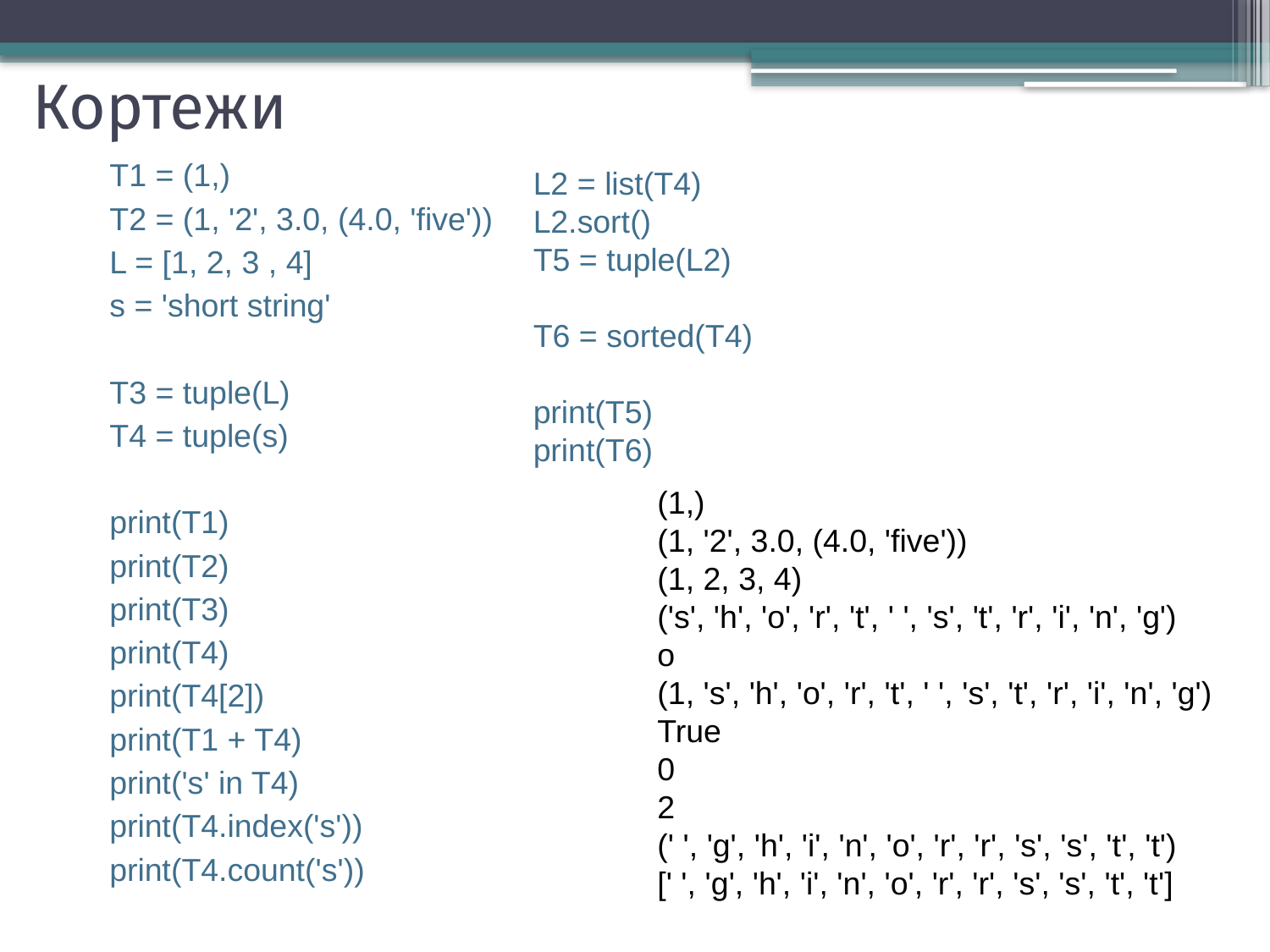

# Кортежи

L2 = list(T4)
L2.sort()
T5 = tuple(L2)

T6 = sorted(T4)

print(T5)
print(T6)

T1 = (1,)
T2 = (1, '2', 3.0, (4.0, 'five'))
L = [1, 2, 3 , 4]
s = 'short string'

T3 = tuple(L)
T4 = tuple(s)

print(T1)
print(T2)
print(T3)
print(T4)
print(T4[2])
print(T1 + T4)
print('s' in T4)
print(T4.index('s'))
print(T4.count('s'))

(1,)
(1, '2', 3.0, (4.0, 'five'))
(1, 2, 3, 4)
('s', 'h', 'o', 'r', 't', ' ', 's', 't', 'r', 'i', 'n', 'g')
o
(1, 's', 'h', 'o', 'r', 't', ' ', 's', 't', 'r', 'i', 'n', 'g')
True
0
2
(' ', 'g', 'h', 'i', 'n', 'o', 'r', 'r', 's', 's', 't', 't')
[' ', 'g', 'h', 'i', 'n', 'o', 'r', 'r', 's', 's', 't', 't']